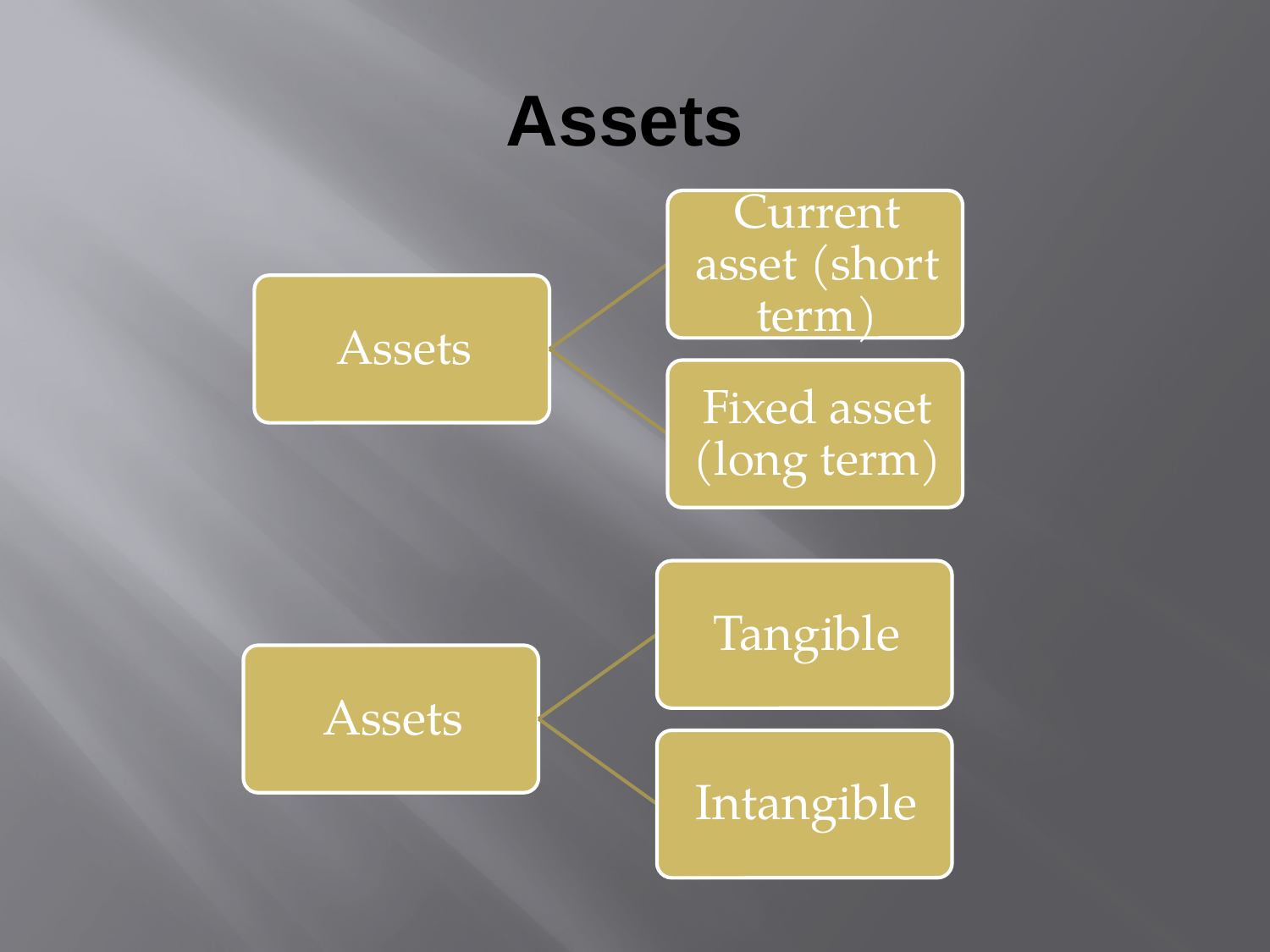

# Assets
Assets

Current asset (short term)

Fixed asset (long term)
Assets

Tangible

Intangible